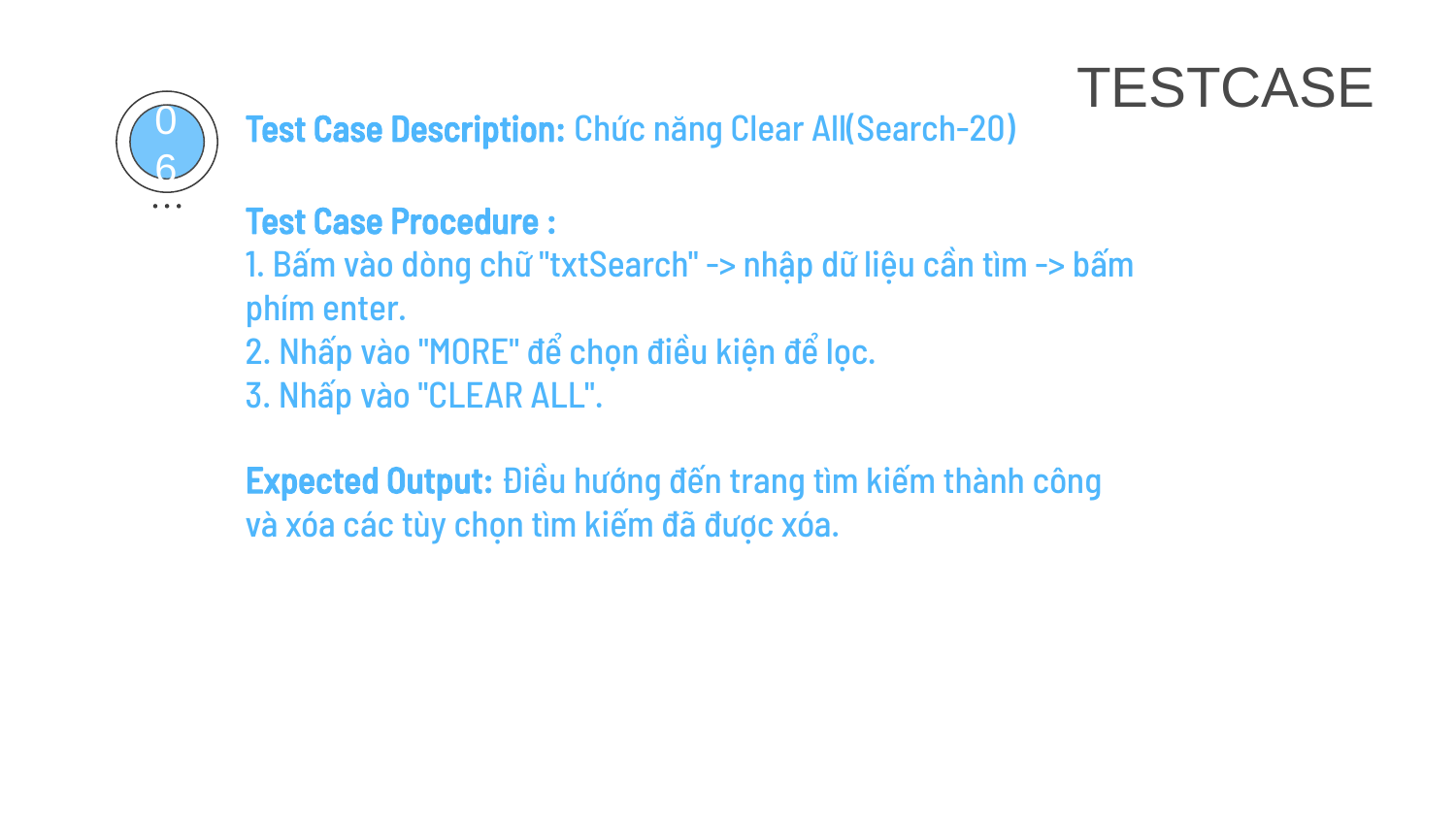

# TESTCASE
Test Case Description: Chức năng Clear All(Search-20)

06
Test Case Procedure :
1. Bấm vào dòng chữ "txtSearch" -> nhập dữ liệu cần tìm -> bấm phím enter.
2. Nhấp vào "MORE" để chọn điều kiện để lọc.
3. Nhấp vào "CLEAR ALL".
Expected Output: Điều hướng đến trang tìm kiếm thành công
và xóa các tùy chọn tìm kiếm đã được xóa.